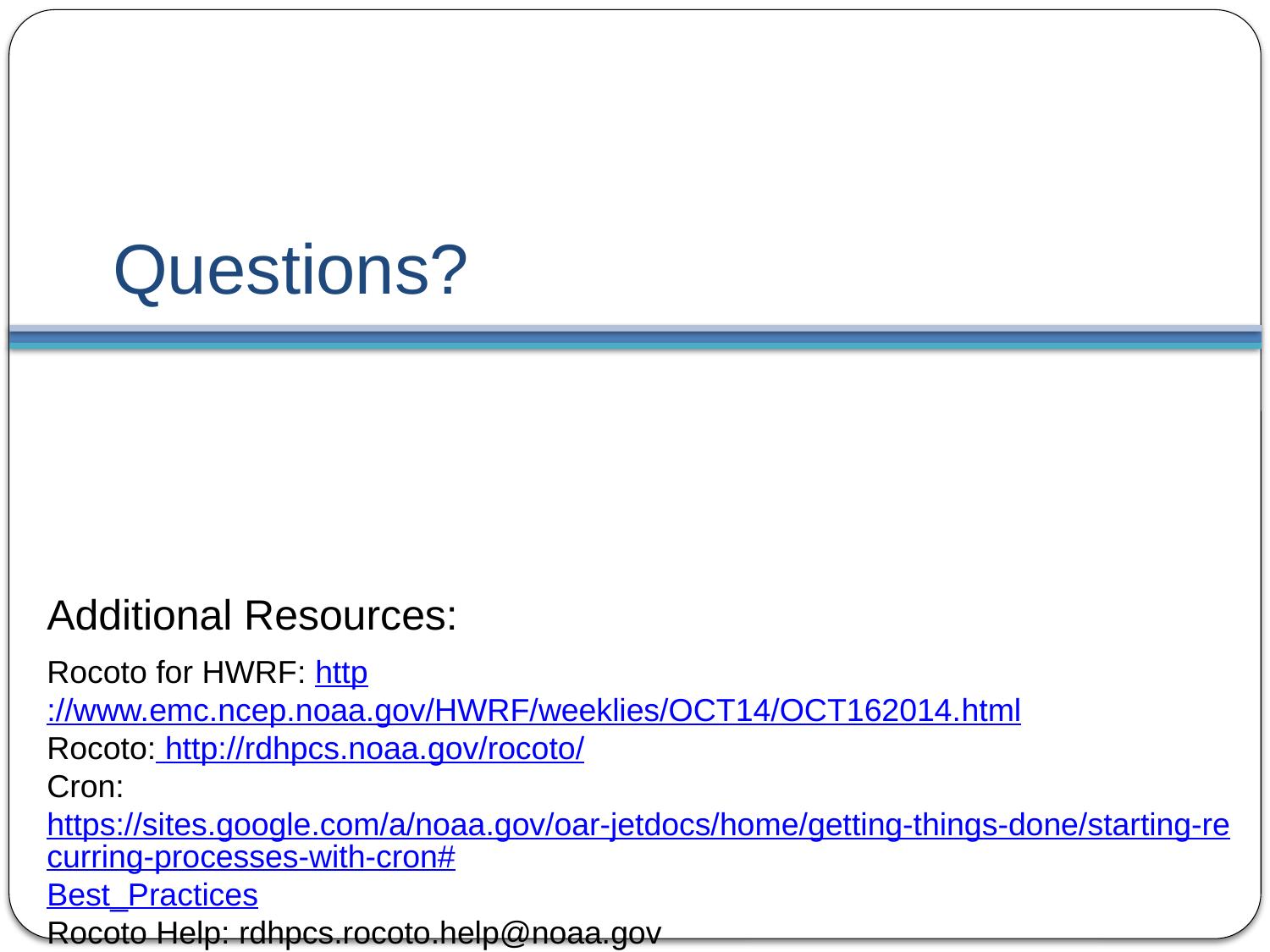

# Questions?
Additional Resources:
Rocoto for HWRF: http://www.emc.ncep.noaa.gov/HWRF/weeklies/OCT14/OCT162014.html
Rocoto: http://rdhpcs.noaa.gov/rocoto/
Cron: https://sites.google.com/a/noaa.gov/oar-jetdocs/home/getting-things-done/starting-recurring-processes-with-cron#Best_Practices
Rocoto Help: rdhpcs.rocoto.help@noaa.gov